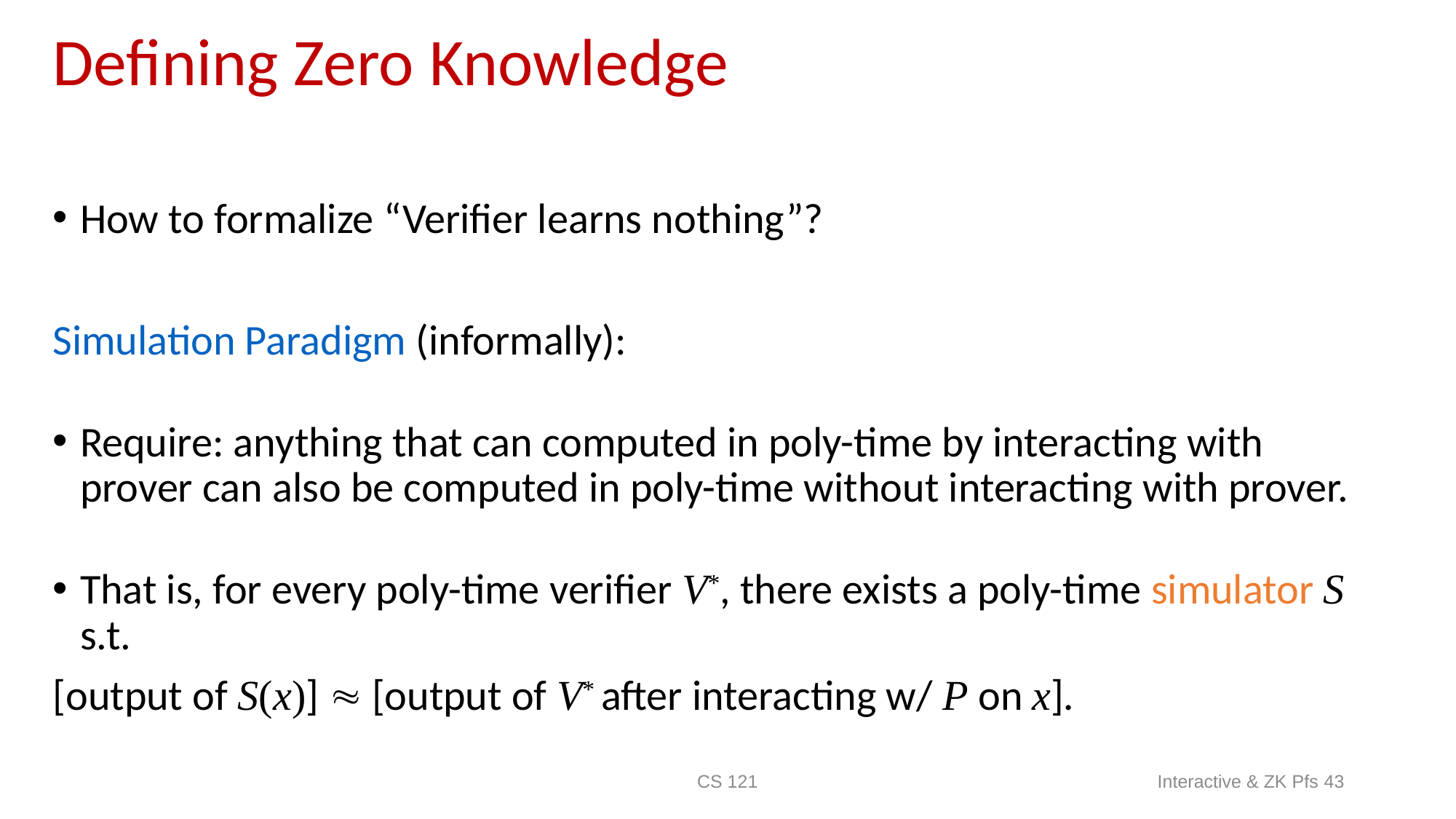

CS 121
Interactive & ZK Pfs 43
# Defining Zero Knowledge
How to formalize “Verifier learns nothing”?

Simulation Paradigm (informally):

Require: anything that can computed in poly-time by interacting with prover can also be computed in poly-time without interacting with prover.

That is, for every poly-time verifier V*, there exists a poly-time simulator S  s.t.
[output of S(x)] ≈ [output of V* after interacting w/ P on x].